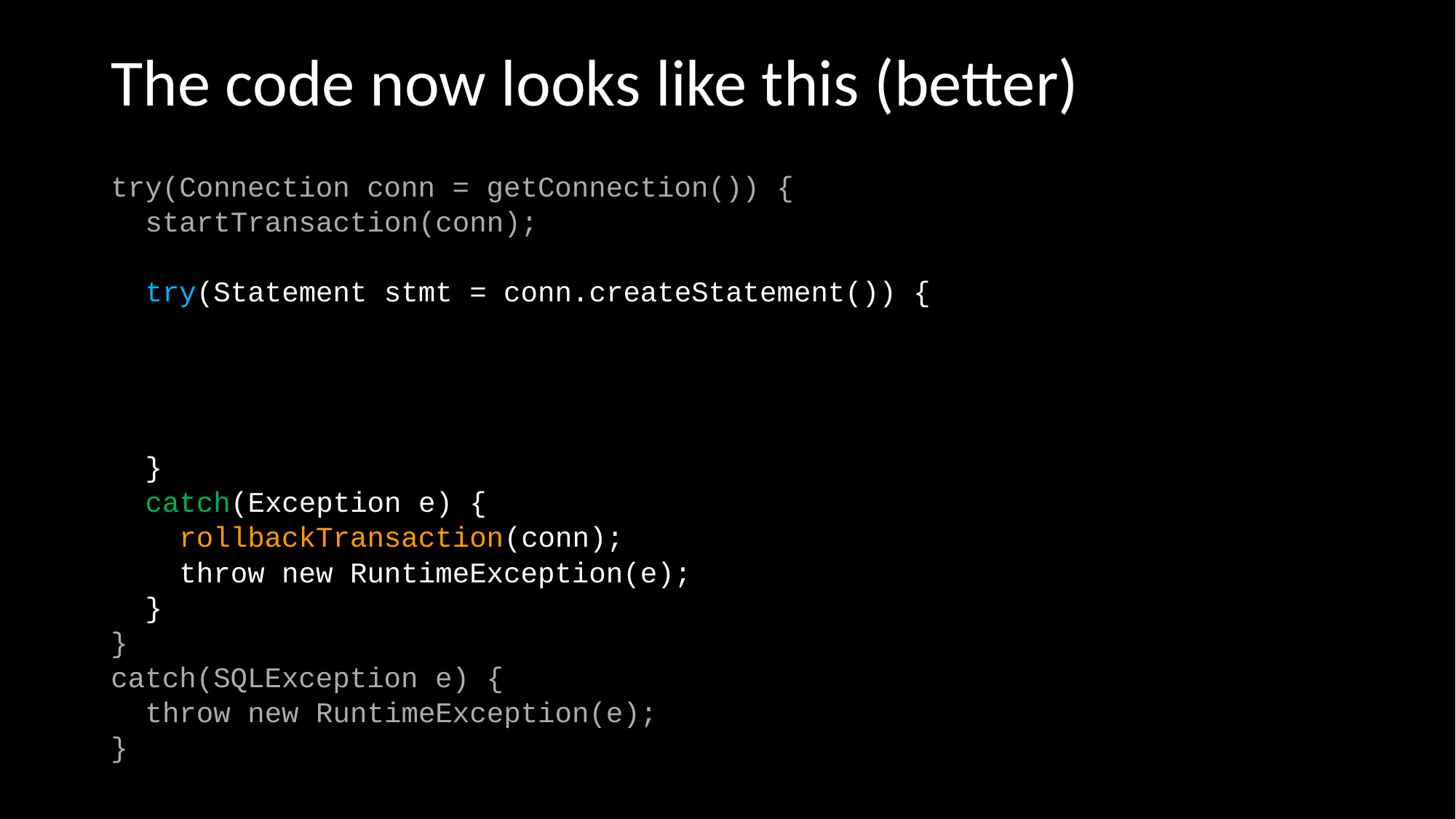

# The code now looks like this (better)
try(Connection conn = getConnection()) {
  startTransaction(conn);

  try(Statement stmt = conn.createStatement()) {

  }
  catch(Exception e) {
    rollbackTransaction(conn);
    throw new RuntimeException(e);
  }
}
catch(SQLException e) {
  throw new RuntimeException(e);
}